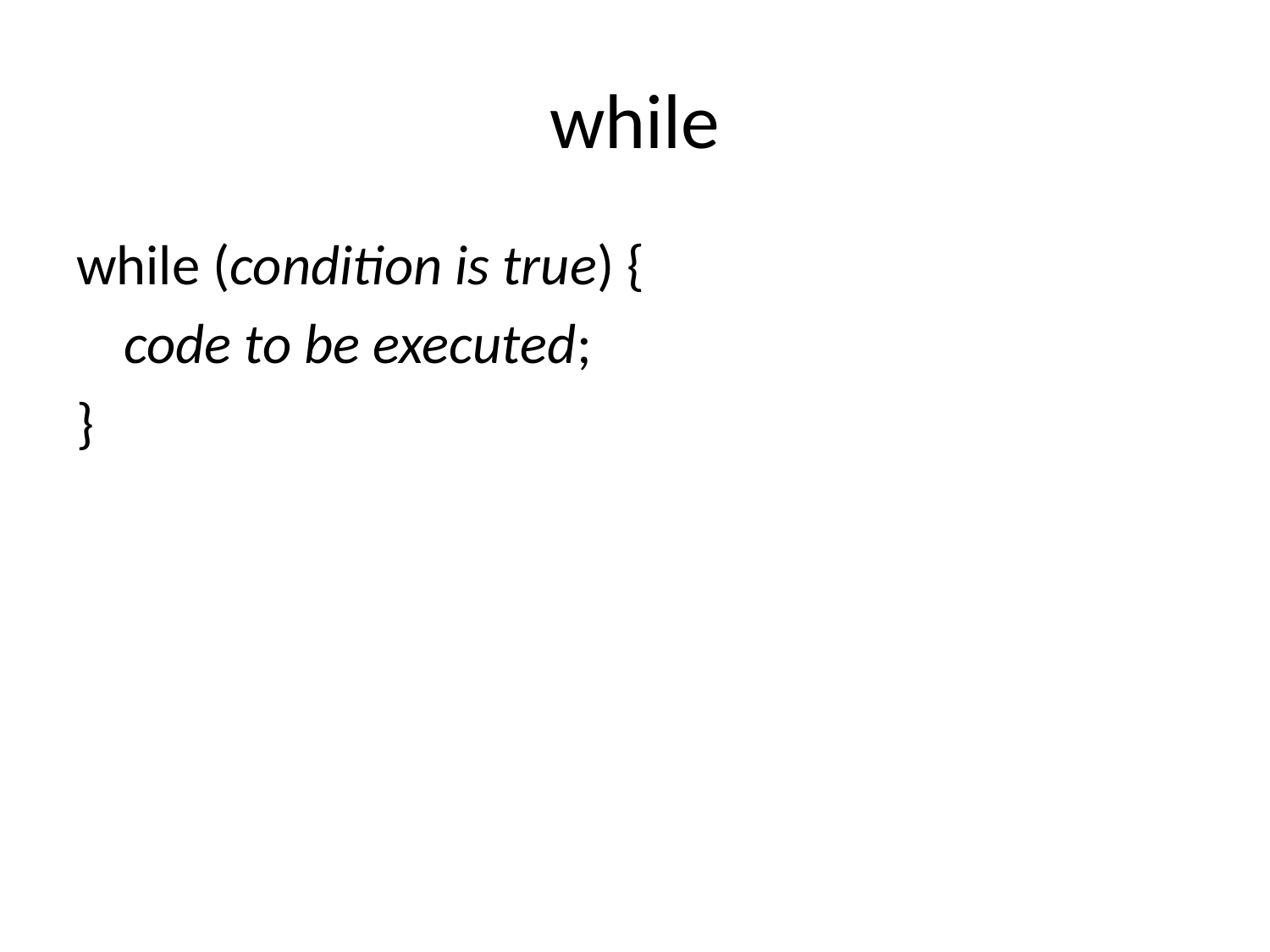

# while
while (condition is true) {
	code to be executed;
}